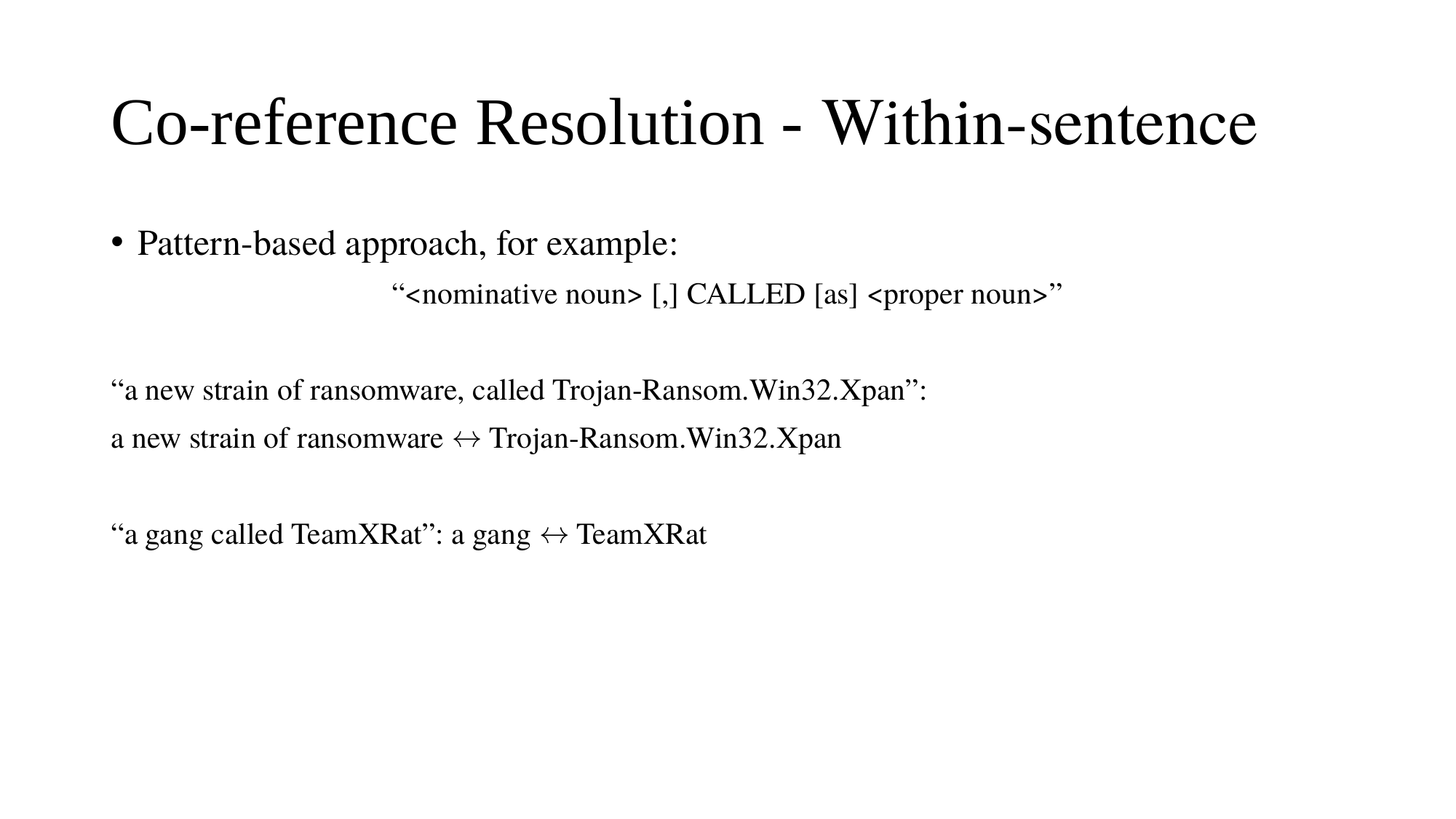

# Co-reference Resolution - Within-sentence
Pattern-based approach, for example:
“<nominative noun> [,] CALLED [as] <proper noun>”

“a new strain of ransomware, called Trojan-Ransom.Win32.Xpan”:
a new strain of ransomware ↔ Trojan-Ransom.Win32.Xpan

“a gang called TeamXRat”: a gang ↔ TeamXRat